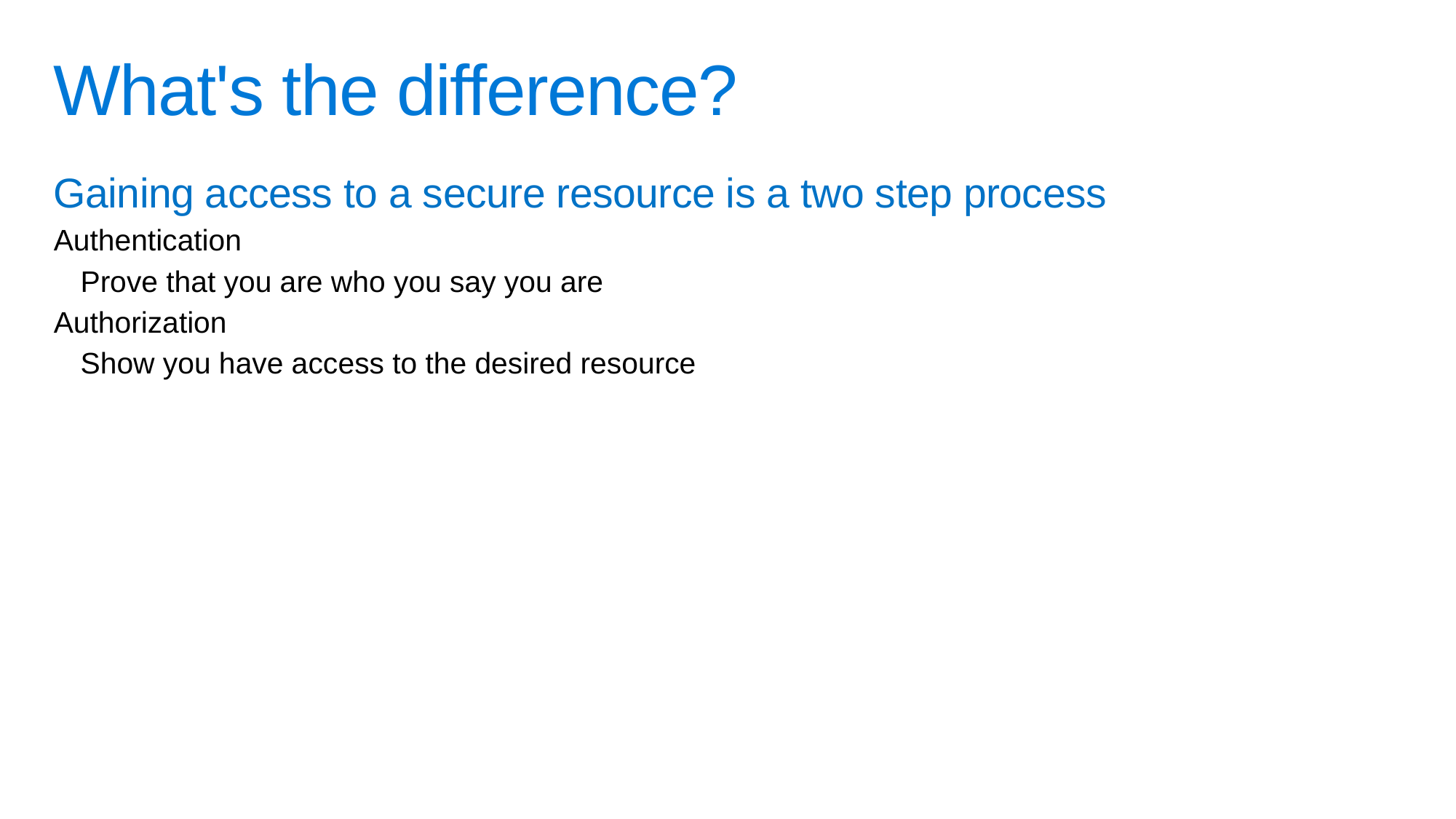

# What's the difference?
Gaining access to a secure resource is a two step process
Authentication
Prove that you are who you say you are
Authorization
Show you have access to the desired resource